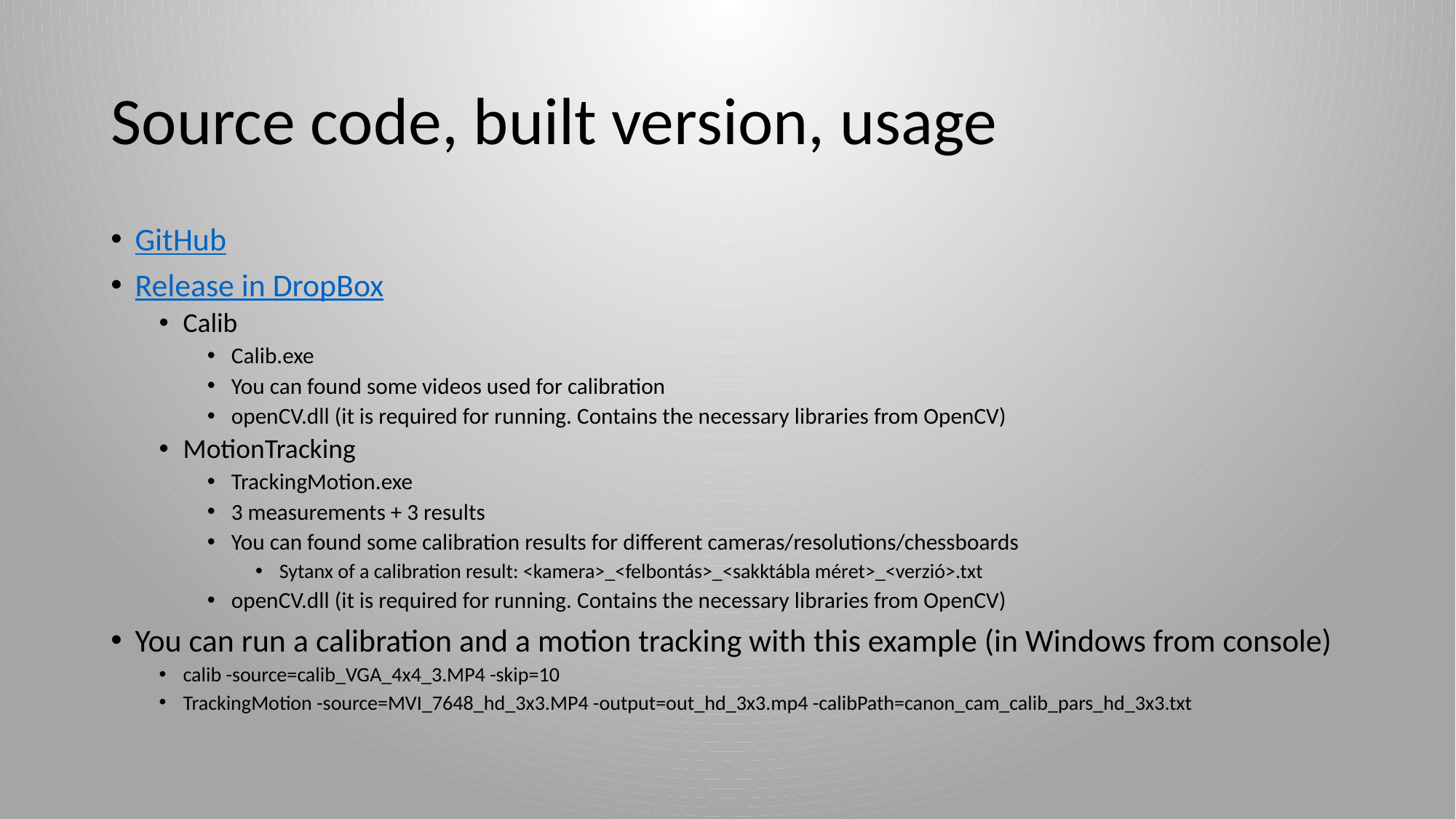

# Source code, built version, usage
GitHub
Release in DropBox
Calib
Calib.exe
You can found some videos used for calibration
openCV.dll (it is required for running. Contains the necessary libraries from OpenCV)
MotionTracking
TrackingMotion.exe
3 measurements + 3 results
You can found some calibration results for different cameras/resolutions/chessboards
Sytanx of a calibration result: <kamera>_<felbontás>_<sakktábla méret>_<verzió>.txt
openCV.dll (it is required for running. Contains the necessary libraries from OpenCV)
You can run a calibration and a motion tracking with this example (in Windows from console)
calib -source=calib_VGA_4x4_3.MP4 -skip=10
TrackingMotion -source=MVI_7648_hd_3x3.MP4 -output=out_hd_3x3.mp4 -calibPath=canon_cam_calib_pars_hd_3x3.txt